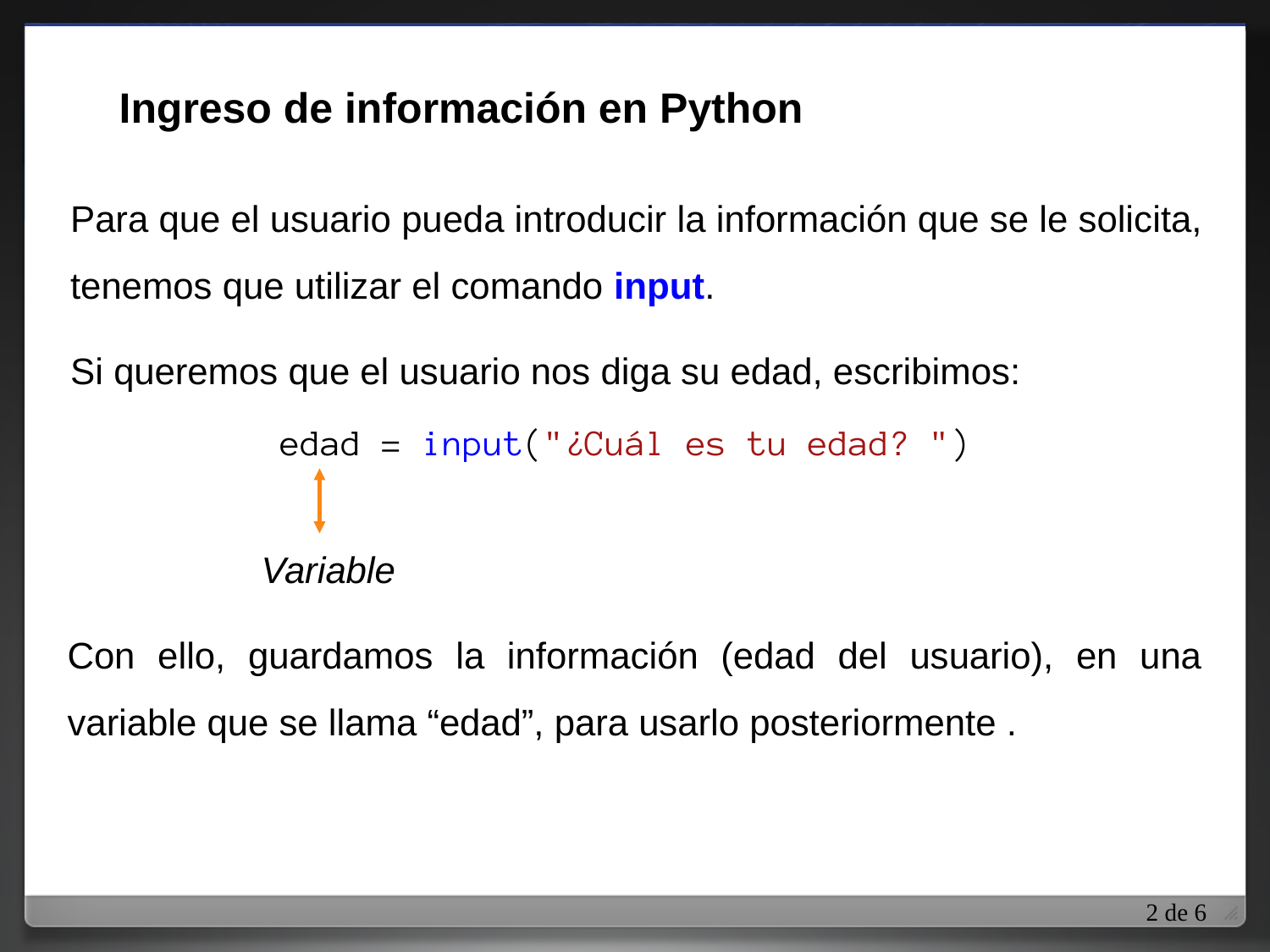

Ingreso de información en Python
Para que el usuario pueda introducir la información que se le solicita, tenemos que utilizar el comando input.

Si queremos que el usuario nos diga su edad, escribimos:
edad = input("¿Cuál es tu edad? ")
Variable
Con ello, guardamos la información (edad del usuario), en una variable que se llama “edad”, para usarlo posteriormente .
2 de 6